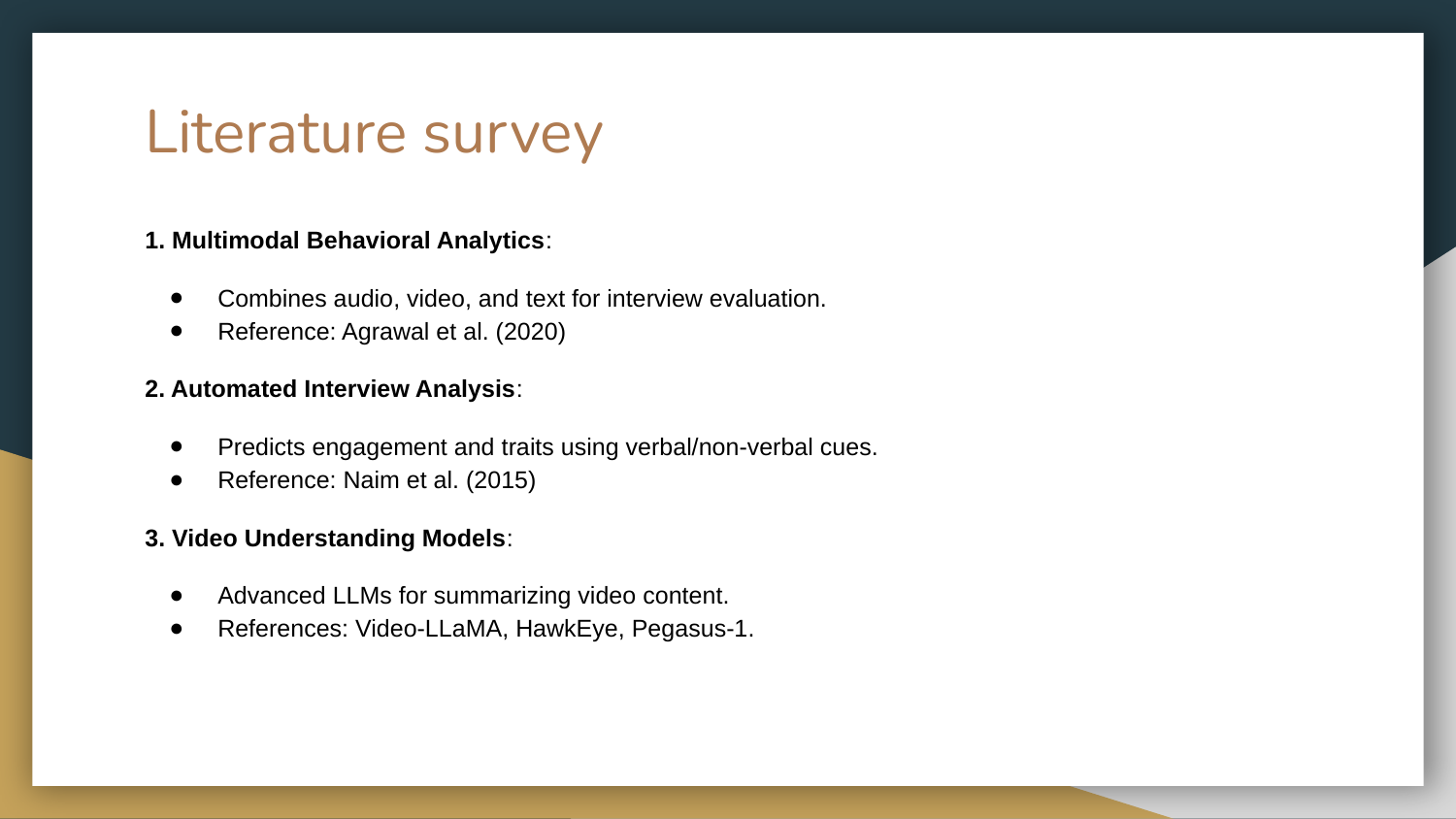

# Literature survey
1. Multimodal Behavioral Analytics:
Combines audio, video, and text for interview evaluation.
Reference: Agrawal et al. (2020)
2. Automated Interview Analysis:
Predicts engagement and traits using verbal/non-verbal cues.
Reference: Naim et al. (2015)
3. Video Understanding Models:
Advanced LLMs for summarizing video content.
References: Video-LLaMA, HawkEye, Pegasus-1.